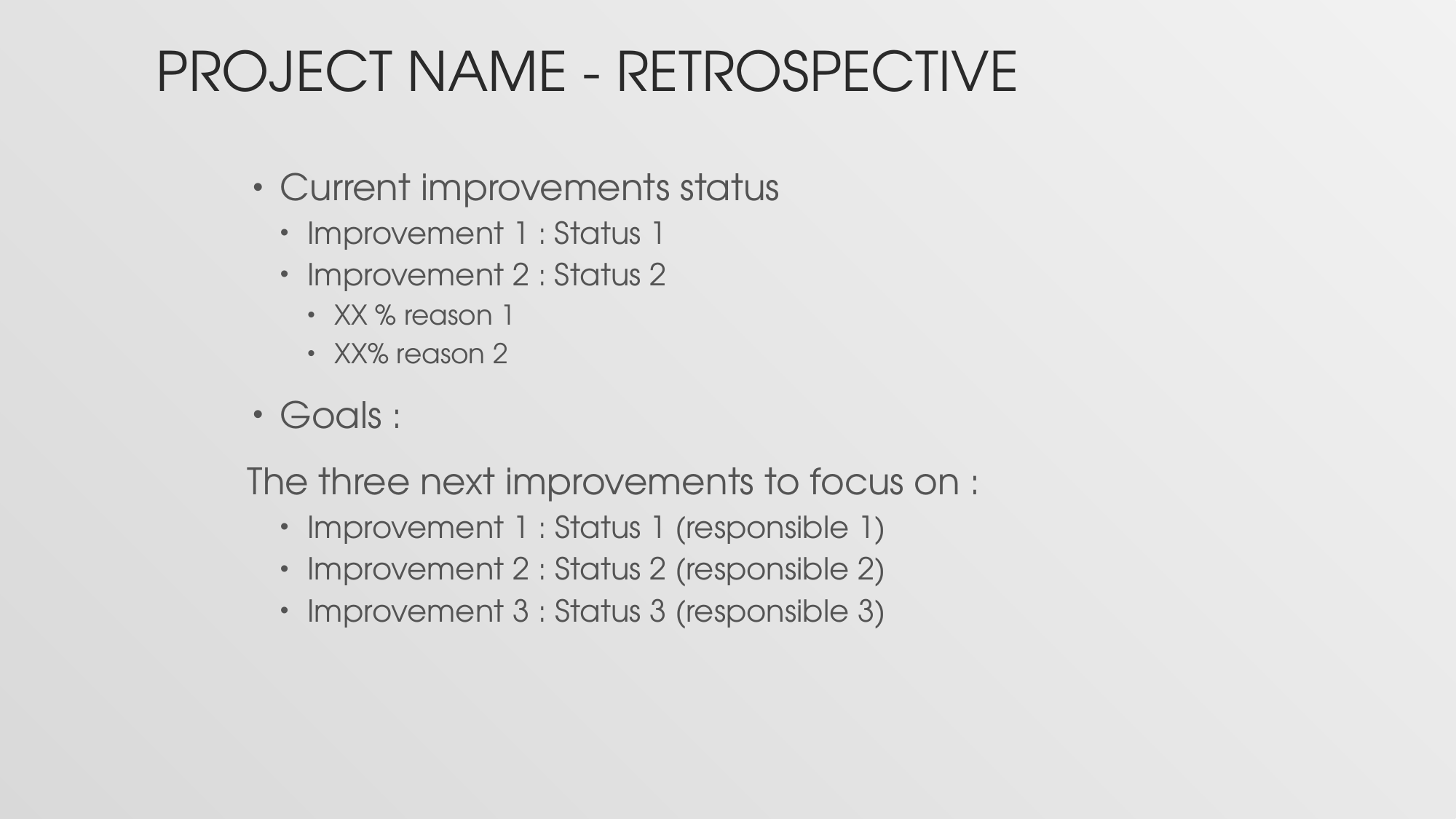

# Project name - Retrospective
Current improvements status
Improvement 1 : Status 1
Improvement 2 : Status 2
XX % reason 1
XX% reason 2
Goals :
The three next improvements to focus on :
Improvement 1 : Status 1 (responsible 1)
Improvement 2 : Status 2 (responsible 2)
Improvement 3 : Status 3 (responsible 3)